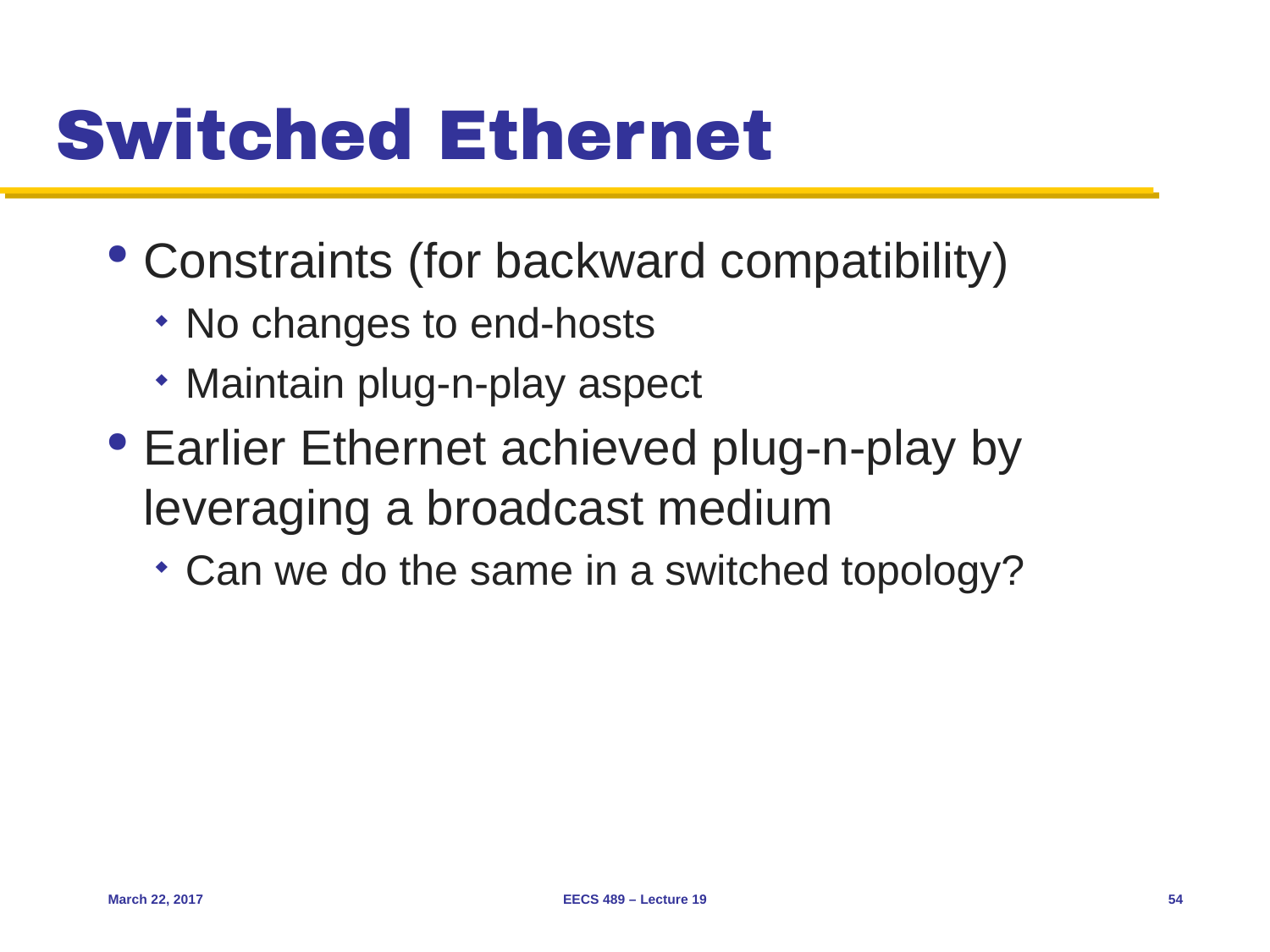

# Switched Ethernet
Constraints (for backward compatibility)
No changes to end-hosts
Maintain plug-n-play aspect
Earlier Ethernet achieved plug-n-play by leveraging a broadcast medium
Can we do the same in a switched topology?

March 22, 2017
EECS 489 – Lecture 19
54